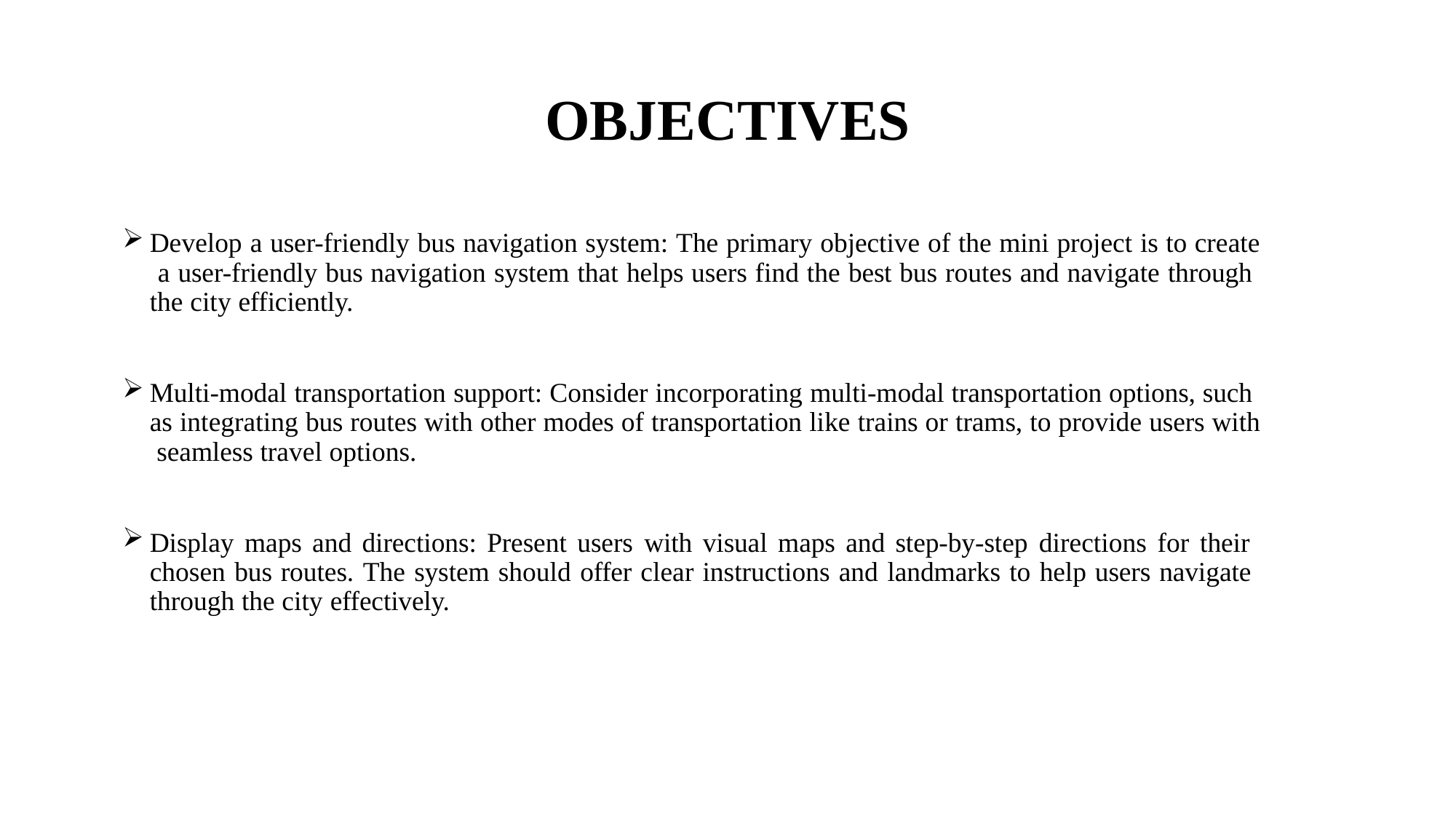

# OBJECTIVES
Develop a user-friendly bus navigation system: The primary objective of the mini project is to create  a user-friendly bus navigation system that helps users find the best bus routes and navigate through  the city efficiently.

Multi-modal transportation support: Consider incorporating multi-modal transportation options, such  as integrating bus routes with other modes of transportation like trains or trams, to provide users with  seamless travel options.

Display maps and directions: Present users with visual maps and step-by-step directions for their  chosen bus routes. The system should offer clear instructions and landmarks to help users navigate  through the city effectively.